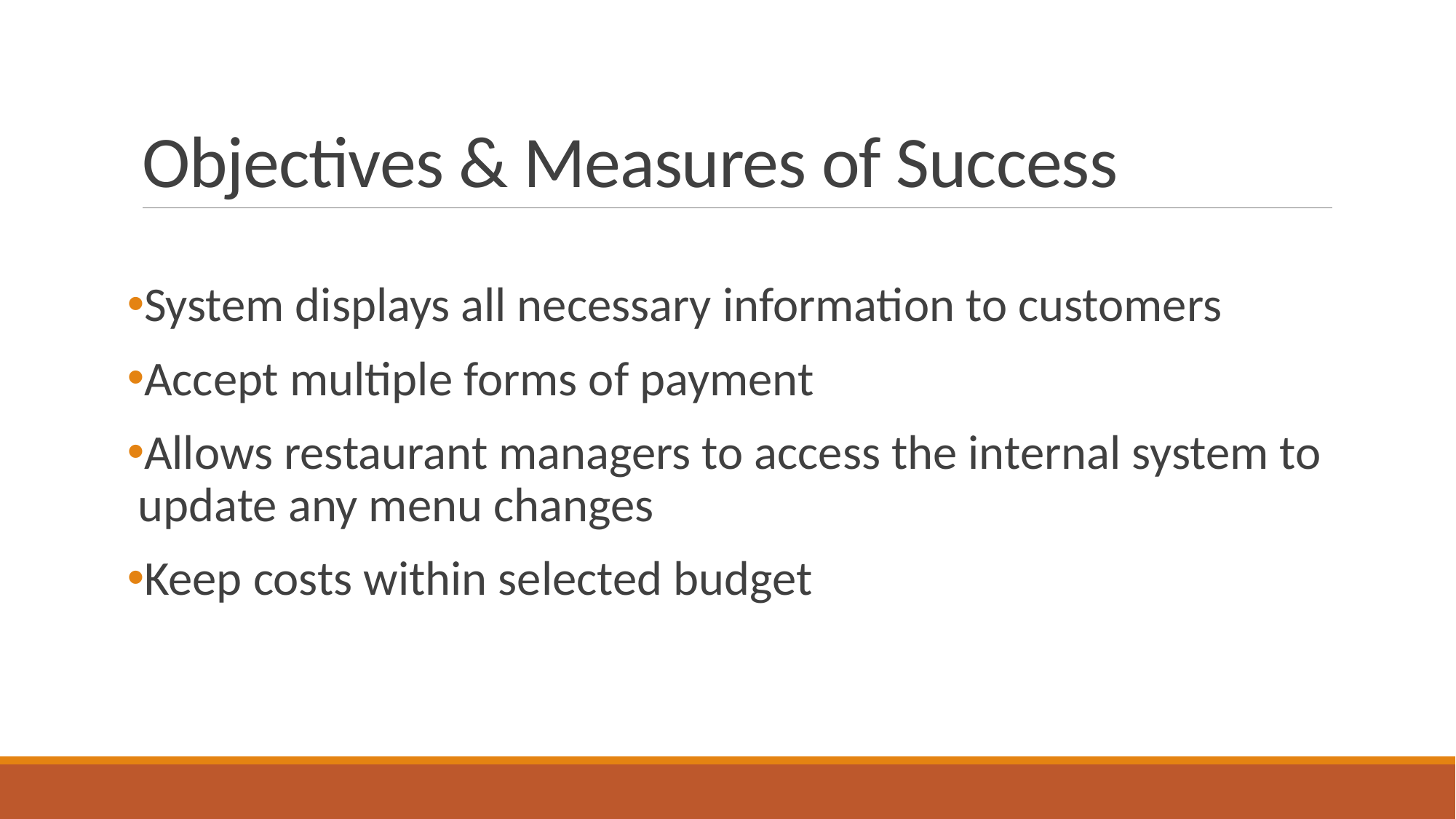

# Objectives & Measures of Success
System displays all necessary information to customers
Accept multiple forms of payment
Allows restaurant managers to access the internal system to update any menu changes
Keep costs within selected budget